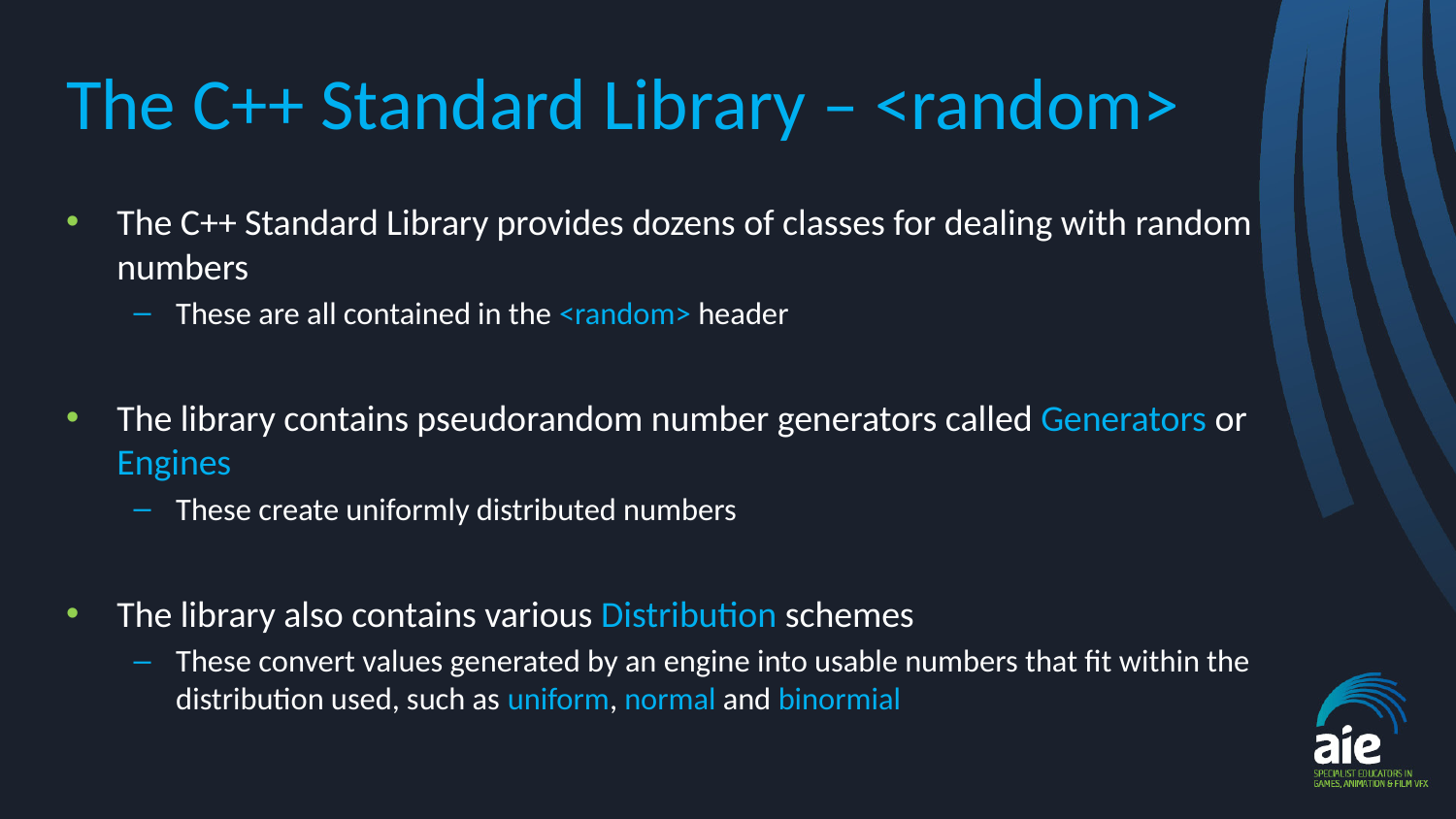

# The C++ Standard Library – <random>
The C++ Standard Library provides dozens of classes for dealing with random numbers
These are all contained in the <random> header

The library contains pseudorandom number generators called Generators or Engines
These create uniformly distributed numbers

The library also contains various Distribution schemes
These convert values generated by an engine into usable numbers that fit within the distribution used, such as uniform, normal and binormial